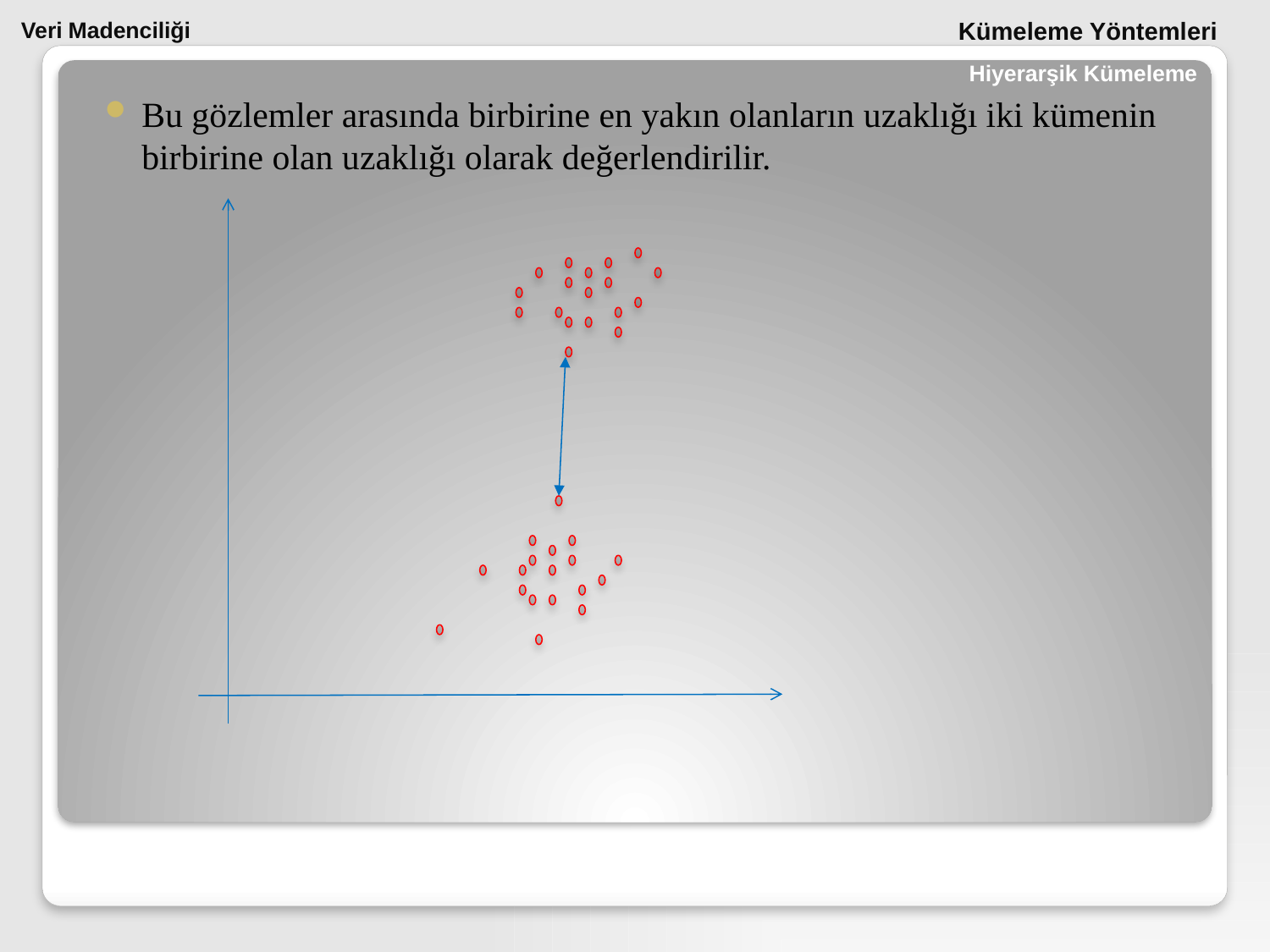

Kümeleme Yöntemleri
Veri Madenciliği
Hiyerarşik Kümeleme
Bu gözlemler arasında birbirine en yakın olanların uzaklığı iki kümenin birbirine olan uzaklığı olarak değerlendirilir.